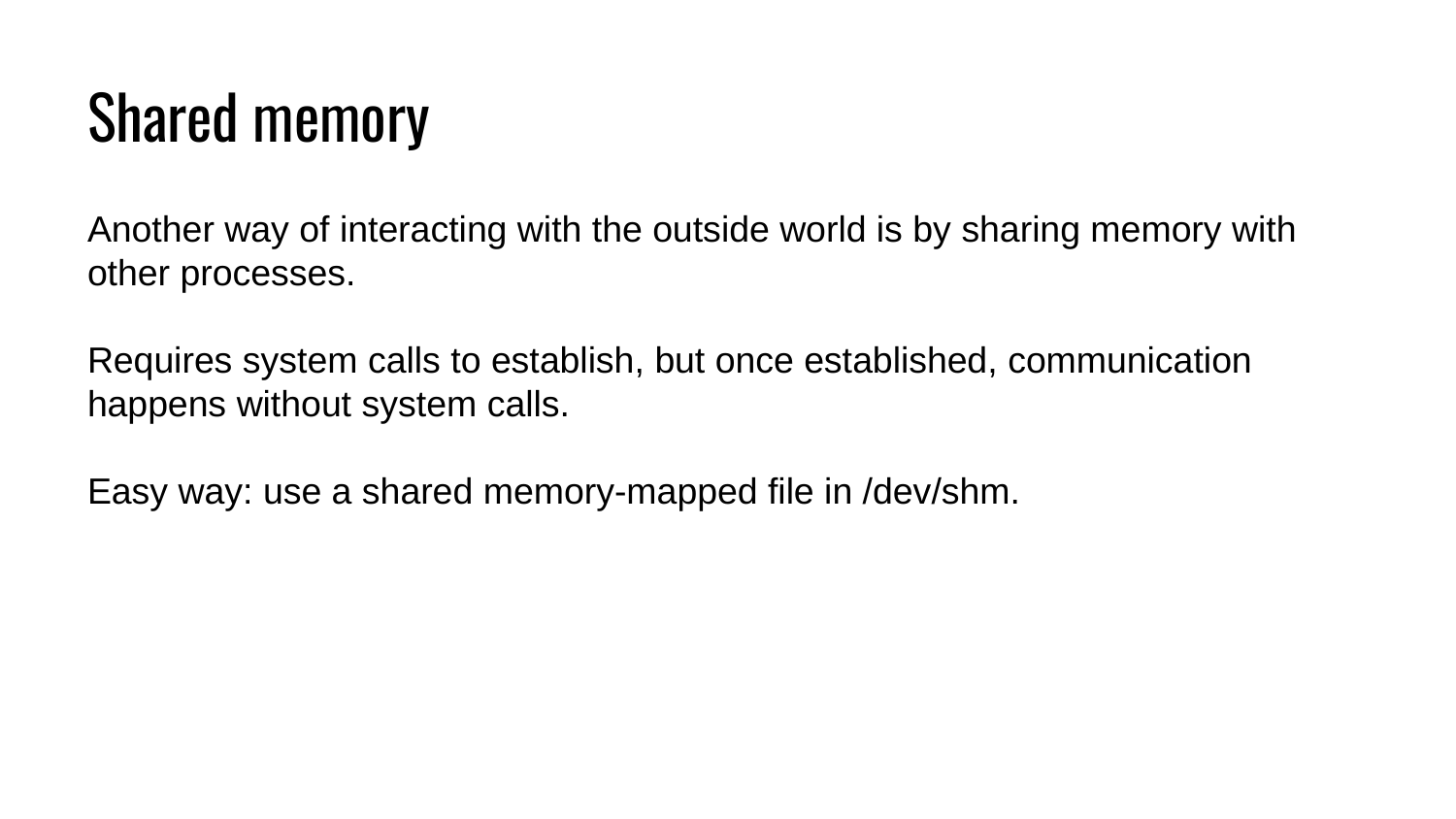

# Shared memory
Another way of interacting with the outside world is by sharing memory with other processes.

Requires system calls to establish, but once established, communication happens without system calls.

Easy way: use a shared memory-mapped file in /dev/shm.